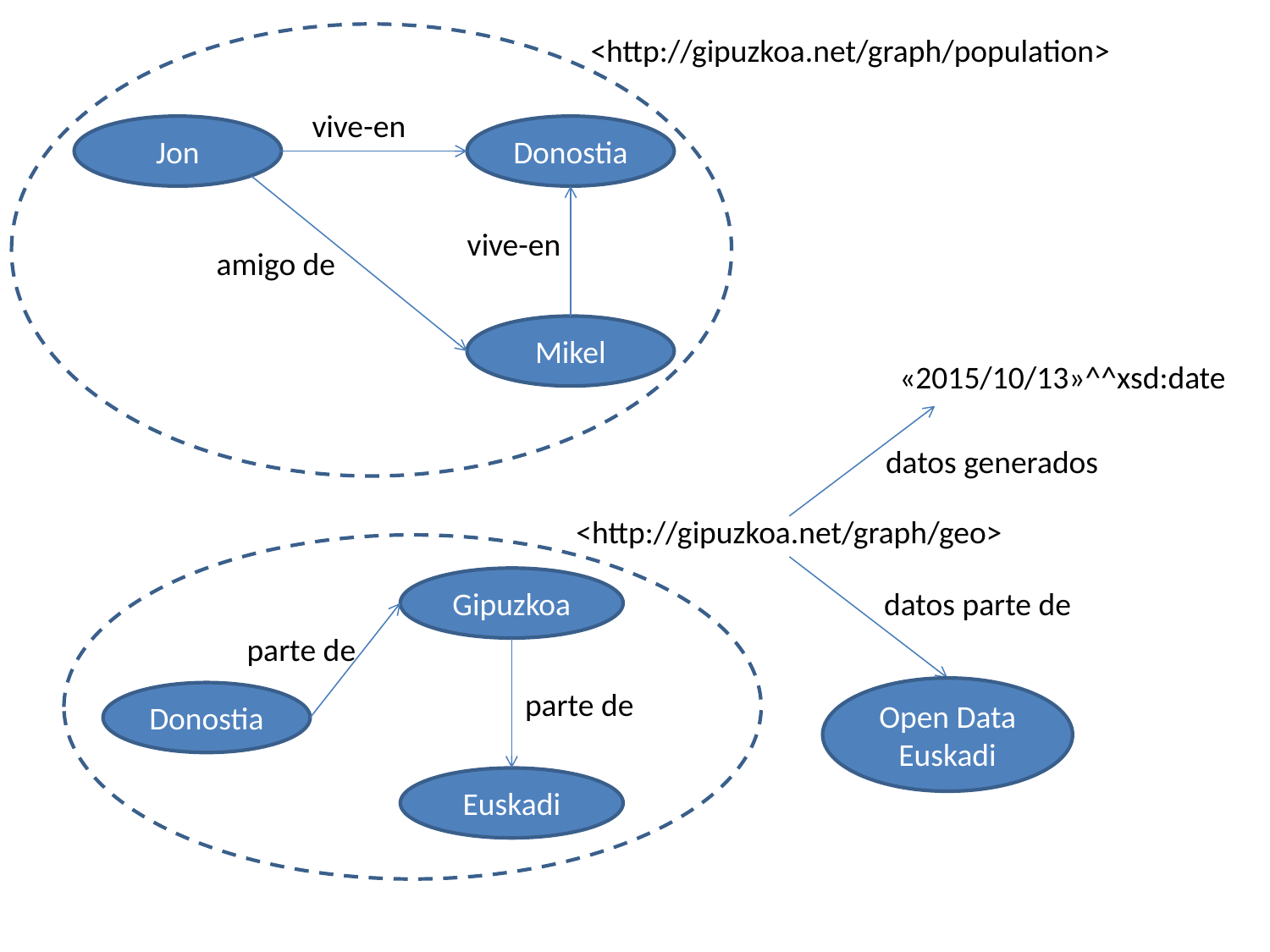

<http://gipuzkoa.net/graph/population>
vive-en
Jon
Donostia
vive-en
amigo de
Mikel
«2015/10/13»^^xsd:date
datos generados
<http://gipuzkoa.net/graph/geo>

Gipuzkoa
datos parte de
parte de
parte de
Open Data Euskadi
Donostia
Euskadi